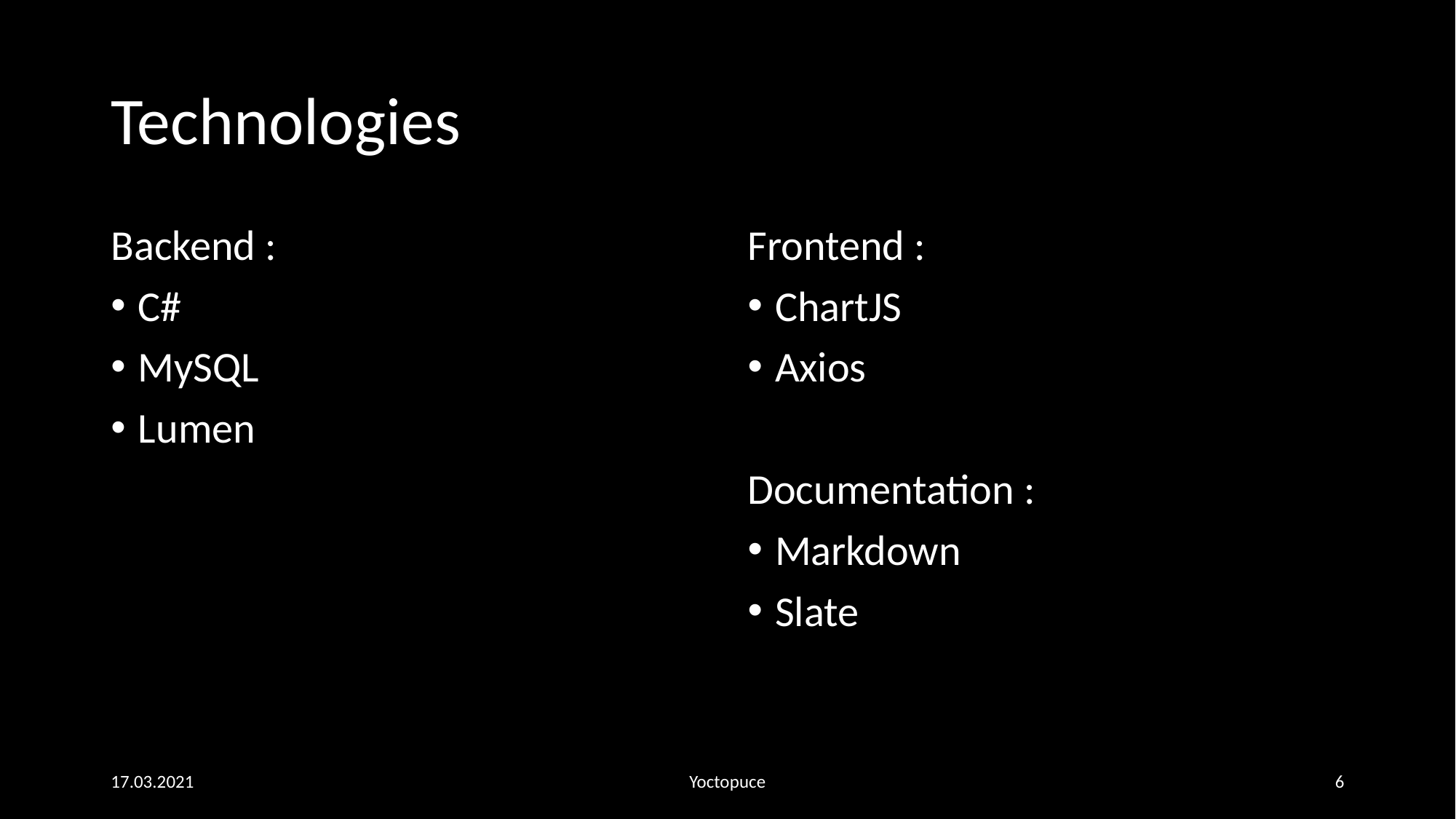

# Technologies
Backend :
C#
MySQL
Lumen

Frontend :
ChartJS
Axios

Documentation :
Markdown
Slate
17.03.2021
Yoctopuce
6